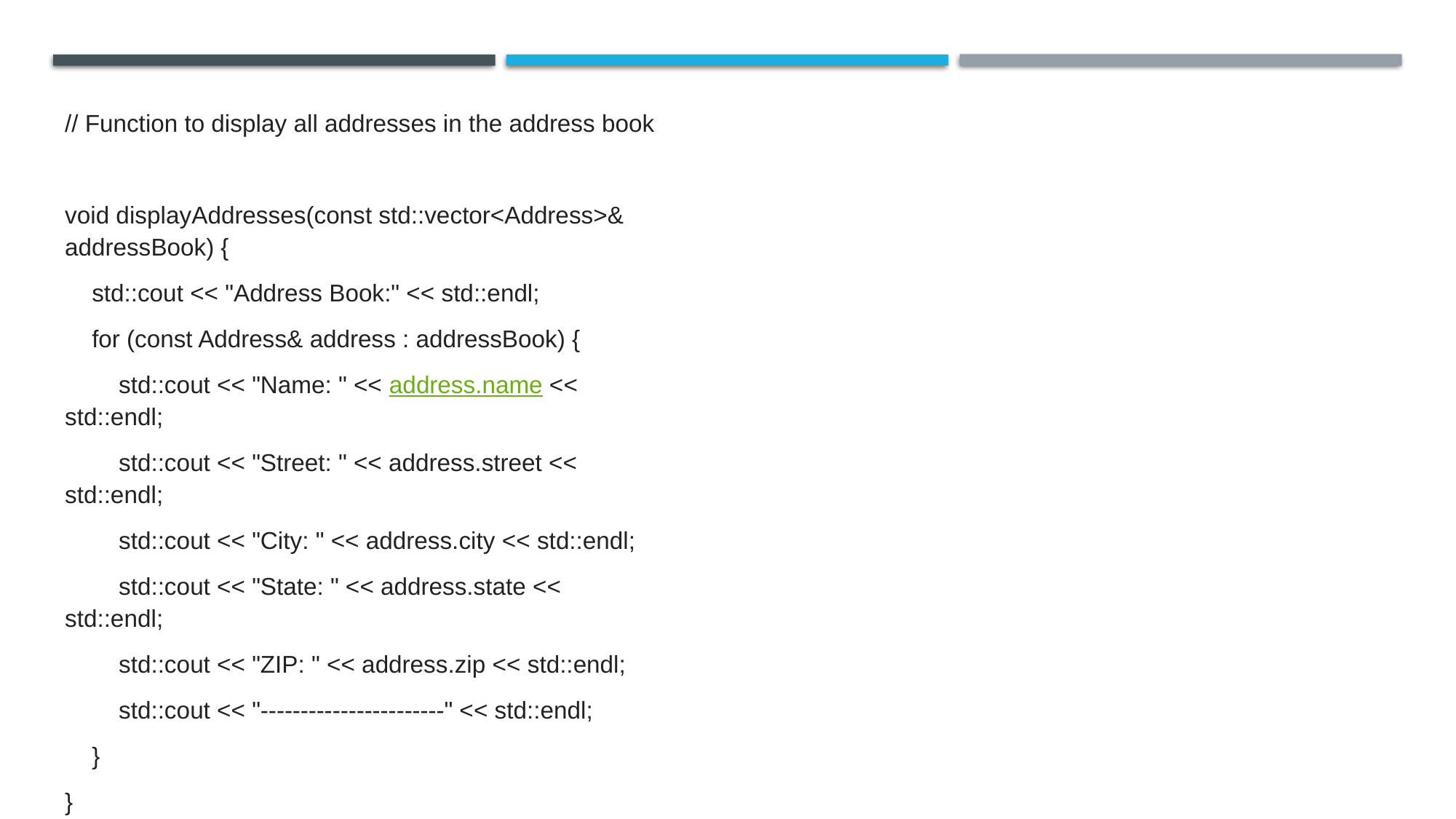

// Function to display all addresses in the address book

void displayAddresses(const std::vector<Address>& addressBook) {
    std::cout << "Address Book:" << std::endl;
    for (const Address& address : addressBook) {
        std::cout << "Name: " << address.name << std::endl;
        std::cout << "Street: " << address.street << std::endl;
        std::cout << "City: " << address.city << std::endl;
        std::cout << "State: " << address.state << std::endl;
        std::cout << "ZIP: " << address.zip << std::endl;
        std::cout << "-----------------------" << std::endl;
    }
}